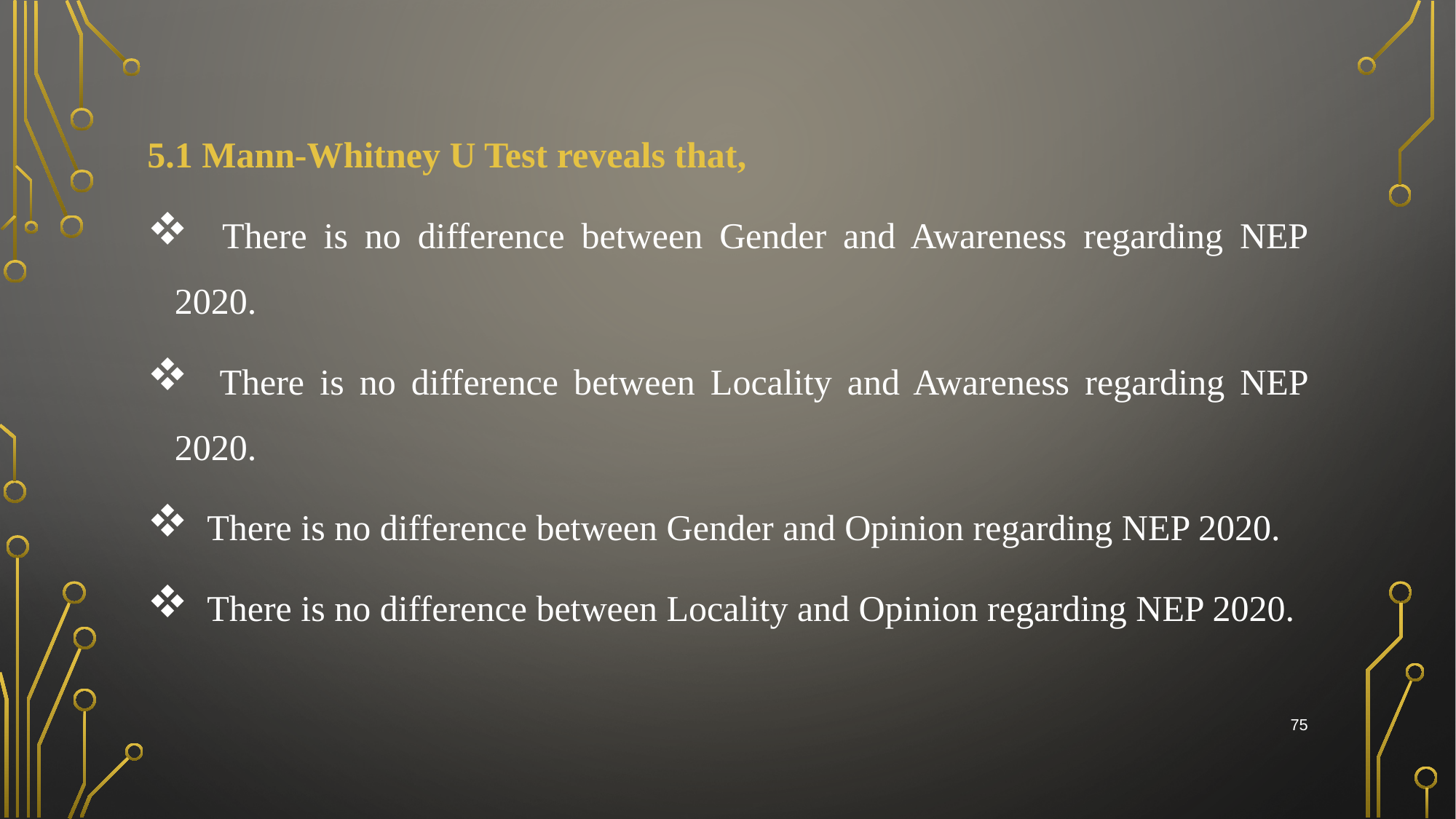

5.1 Mann-Whitney U Test reveals that,
  There is no difference between Gender and Awareness regarding NEP 2020.
  There is no difference between Locality and Awareness regarding NEP 2020.
  There is no difference between Gender and Opinion regarding NEP 2020.
  There is no difference between Locality and Opinion regarding NEP 2020.

75